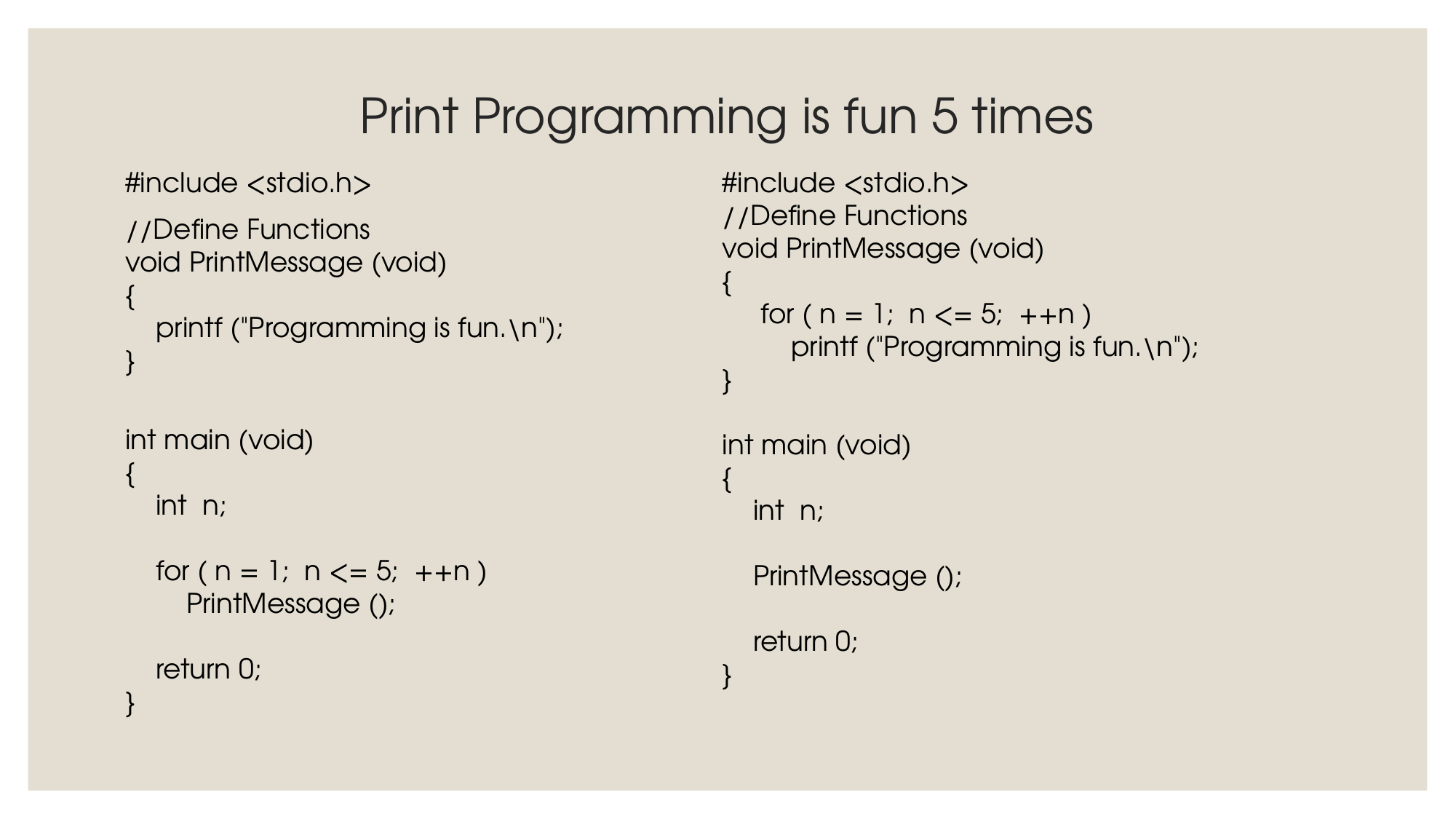

Print Programming is fun 5 times
#include <stdio.h>
//Define Functions
void PrintMessage (void)
{
    printf ("Programming is fun.\n");
}

int main (void)
{
    int  n;

    for ( n = 1;  n <= 5;  ++n )
        PrintMessage ();

    return 0;
}
#include <stdio.h>
//Define Functions
void PrintMessage (void)
{
     for ( n = 1;  n <= 5;  ++n )
         printf ("Programming is fun.\n");
}

int main (void)
{
    int  n;

    PrintMessage ();

    return 0;
}